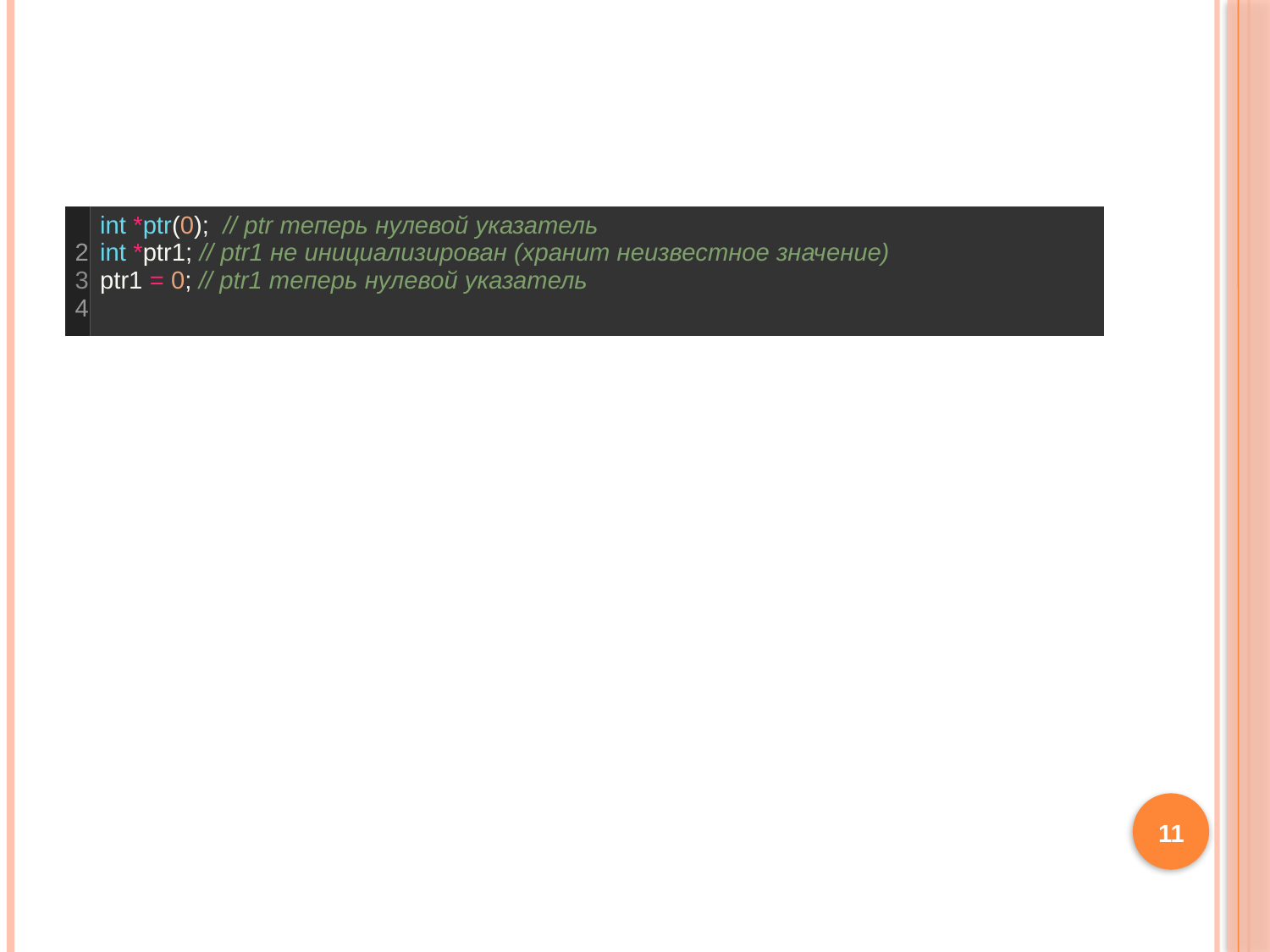

#
| 2 3 4 | int \*ptr(0);  // ptr теперь нулевой указатель int \*ptr1; // ptr1 не инициализирован (хранит неизвестное значение) ptr1 = 0; // ptr1 теперь нулевой указатель |
| --- | --- |
11